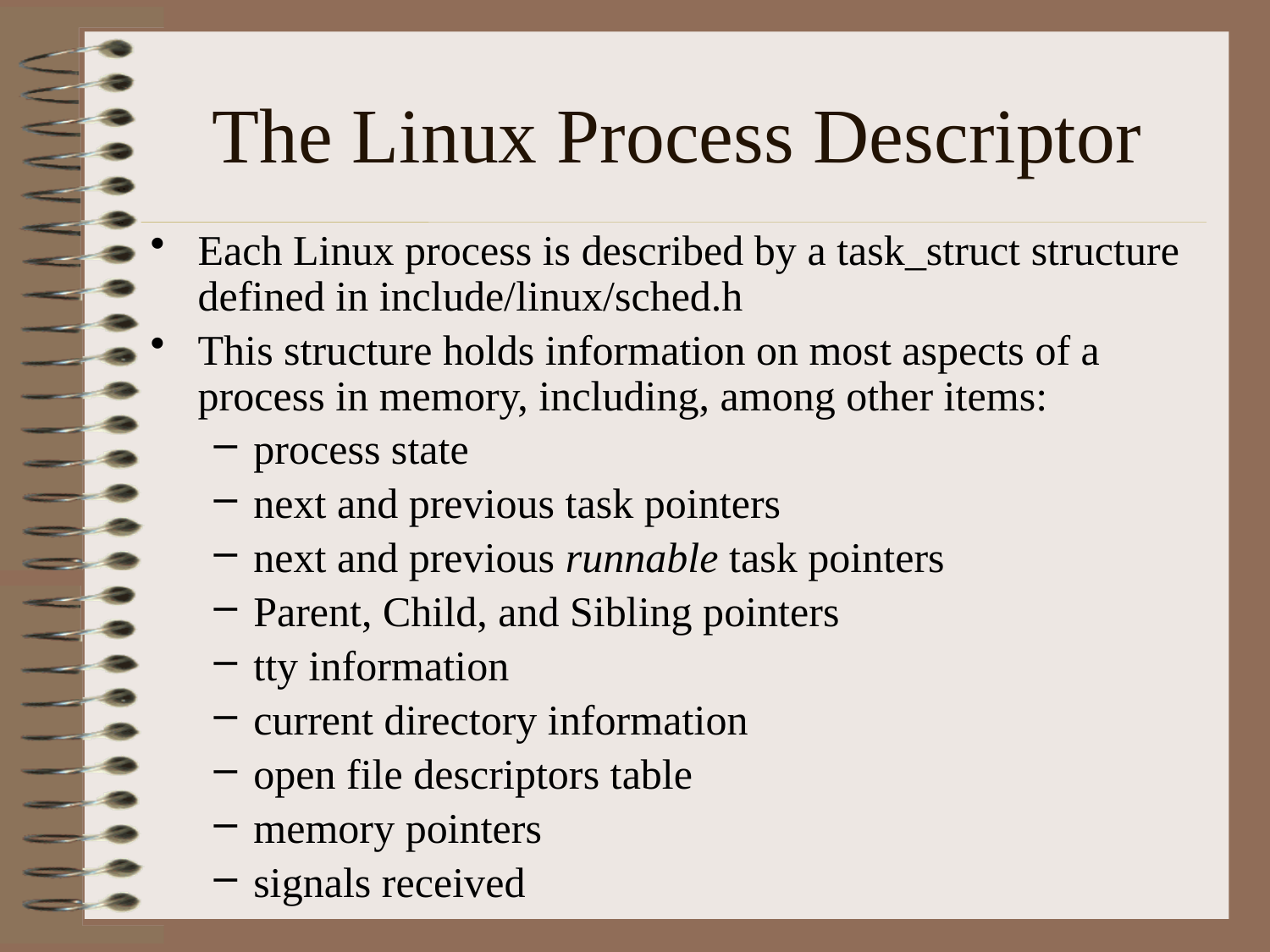

# The Linux Process Descriptor
Each Linux process is described by a task_struct structure defined in include/linux/sched.h
This structure holds information on most aspects of a process in memory, including, among other items:
process state
next and previous task pointers
next and previous runnable task pointers
Parent, Child, and Sibling pointers
tty information
current directory information
open file descriptors table
memory pointers
signals received